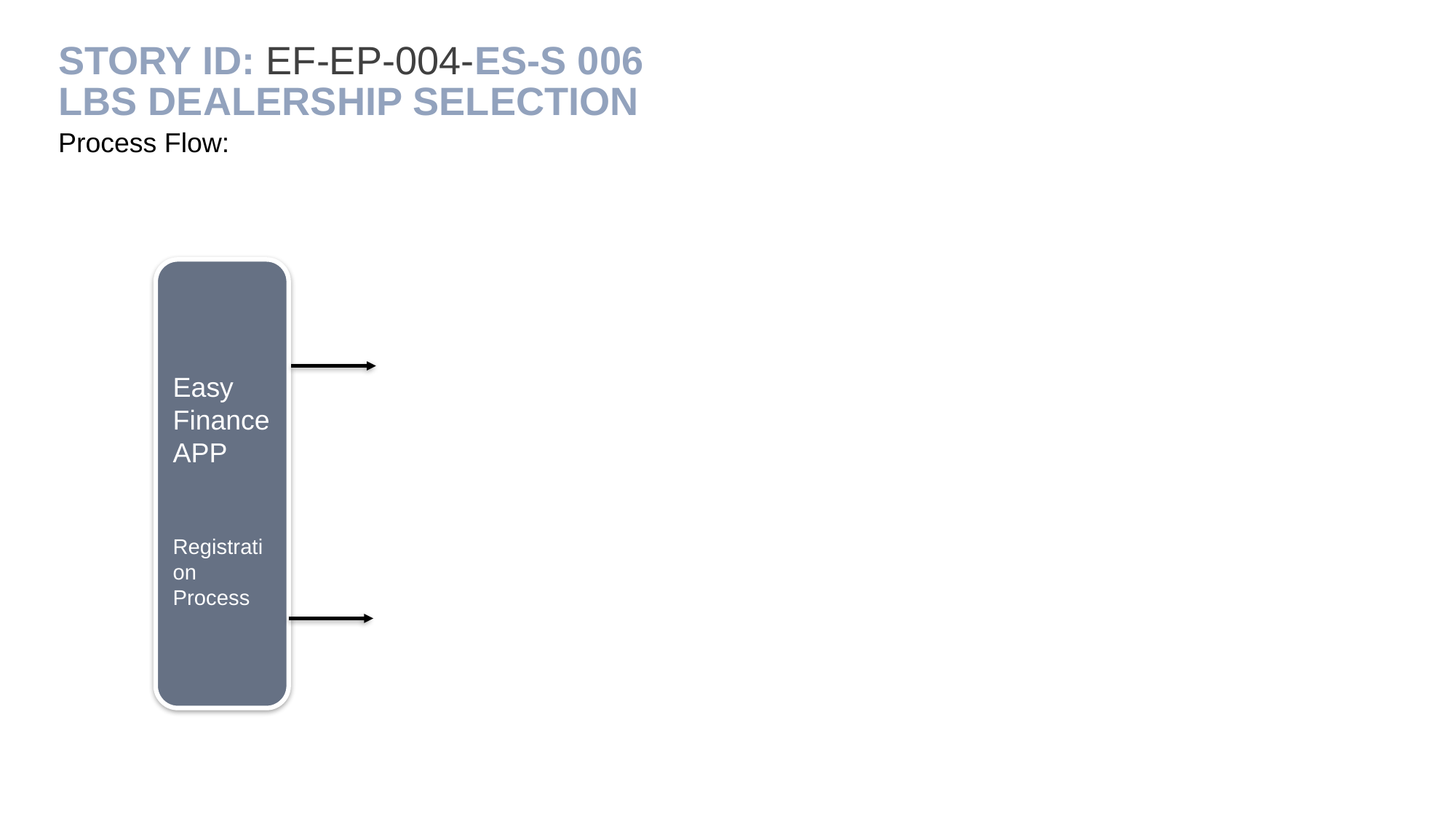

# Story ID: EF-EP-004-ES-S 006 LBS Dealership selection
Process Flow:

Easy Finance APP

Registration
Process